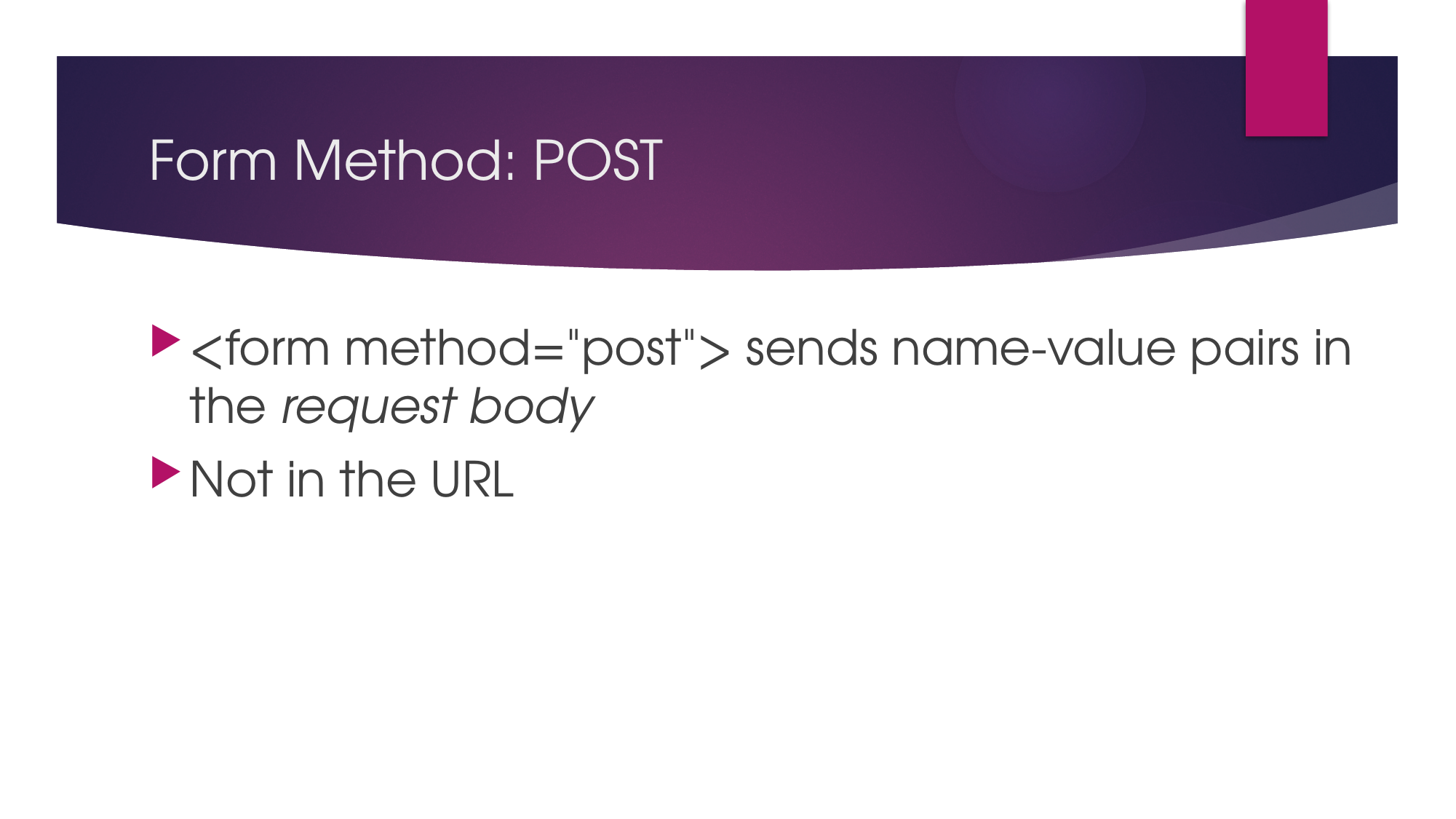

# Form Method: POST
<form method="post"> sends name-value pairs in the request body
Not in the URL